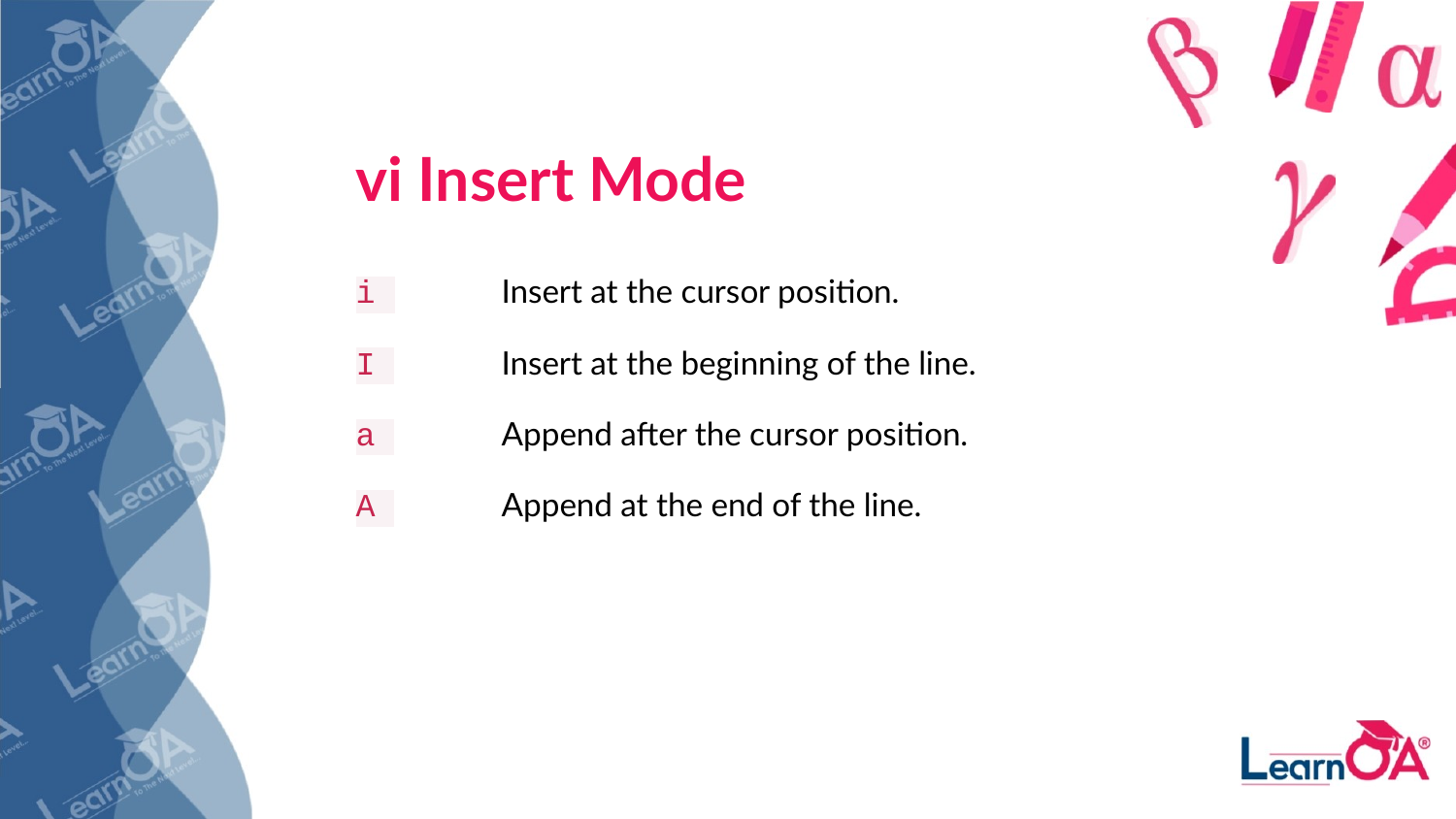

# vi Insert Mode
i  	Insert at the cursor position.
I 	Insert at the beginning of the line.
a 	Append after the cursor position.
A 	Append at the end of the line.